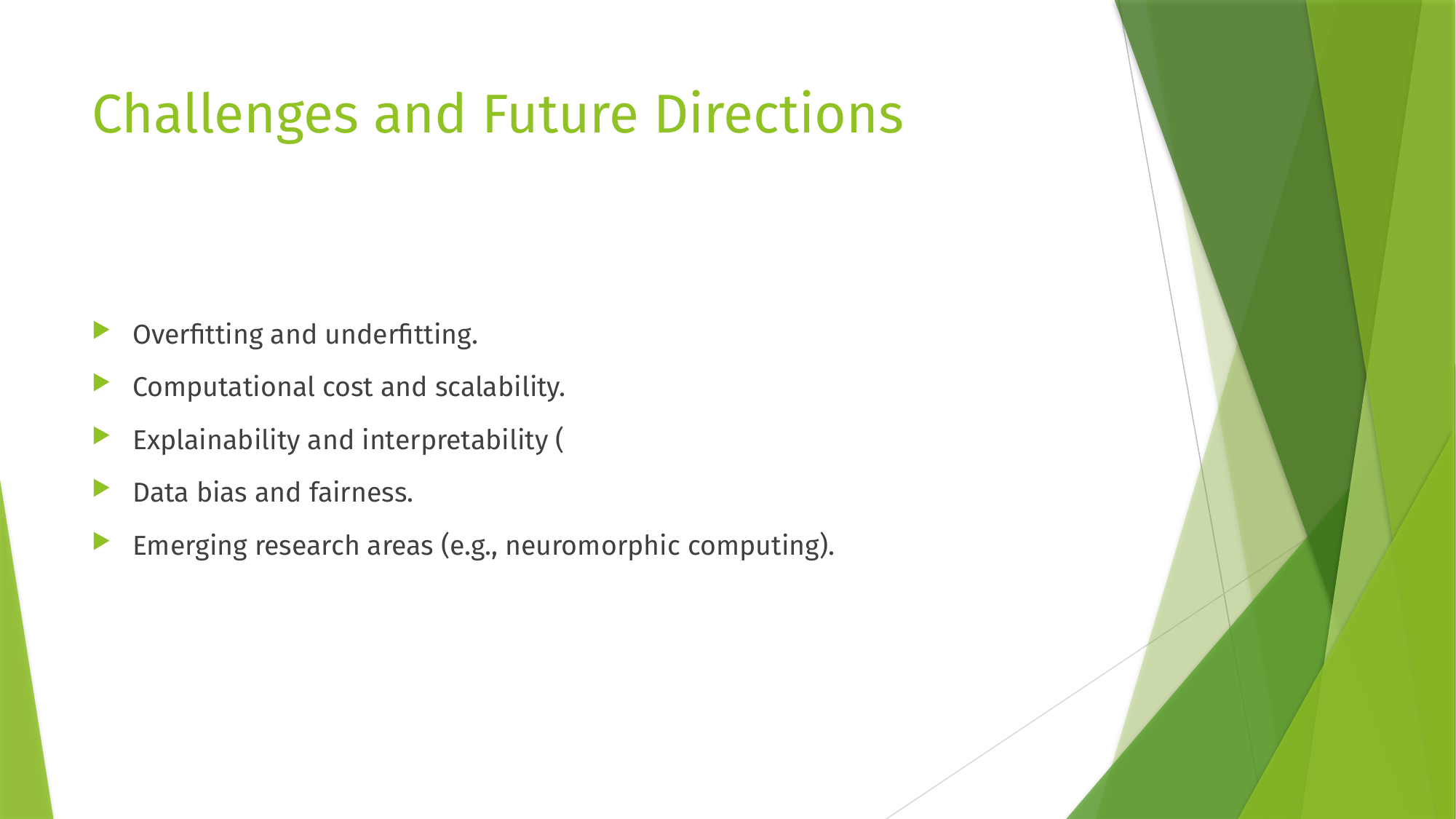

# Challenges and Future Directions

Overfitting and underfitting.
Computational cost and scalability.
Explainability and interpretability (
Data bias and fairness.
Emerging research areas (e.g., neuromorphic computing).